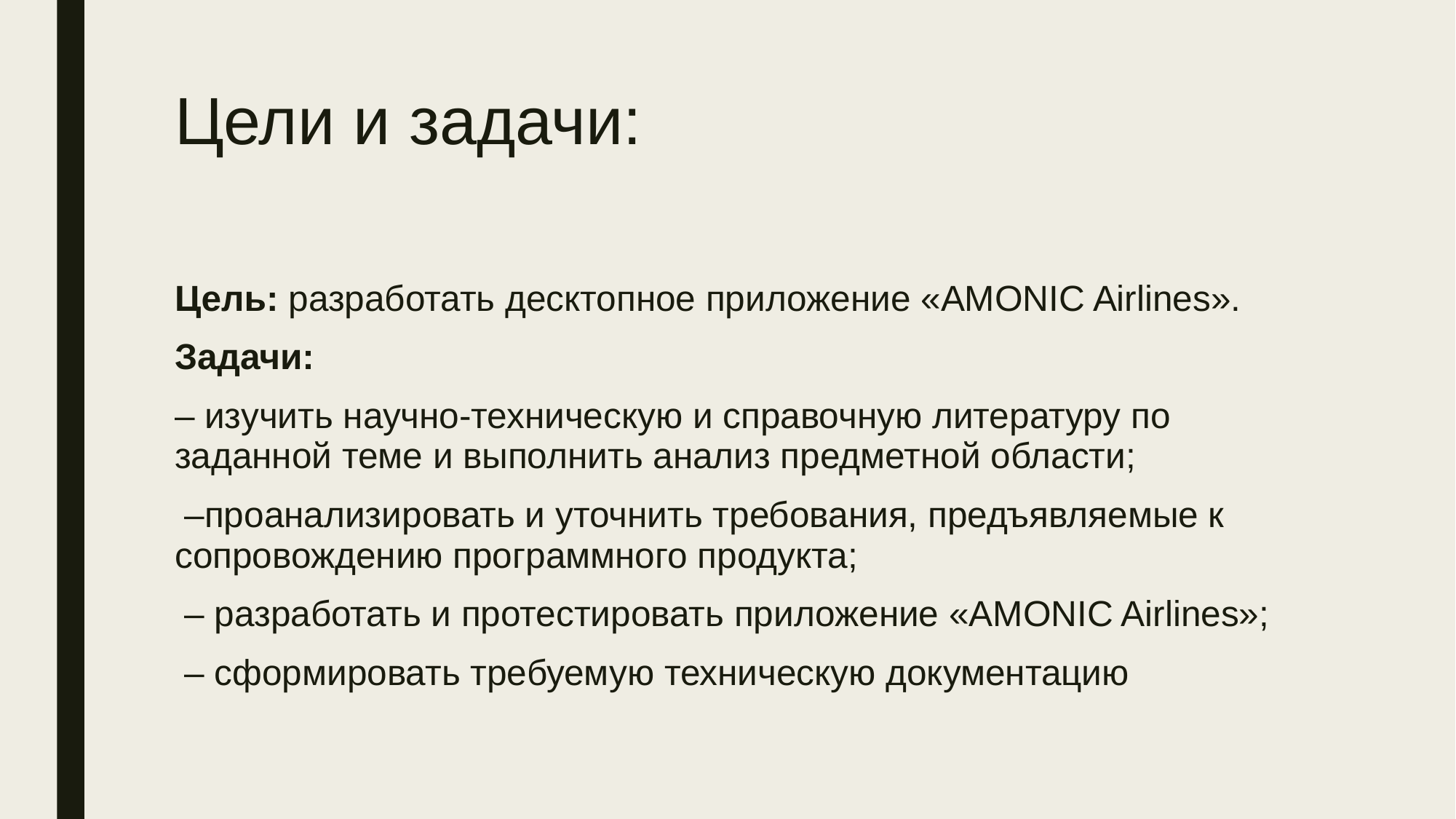

# Цели и задачи:
Цель: разработать десктопное приложение «AMONIC Airlines».
Задачи:
– изучить научно-техническую и справочную литературу по заданной теме и выполнить анализ предметной области;
 –проанализировать и уточнить требования, предъявляемые к сопровождению программного продукта;
 – разработать и протестировать приложение «AMONIC Airlines»;
 – сформировать требуемую техническую документацию